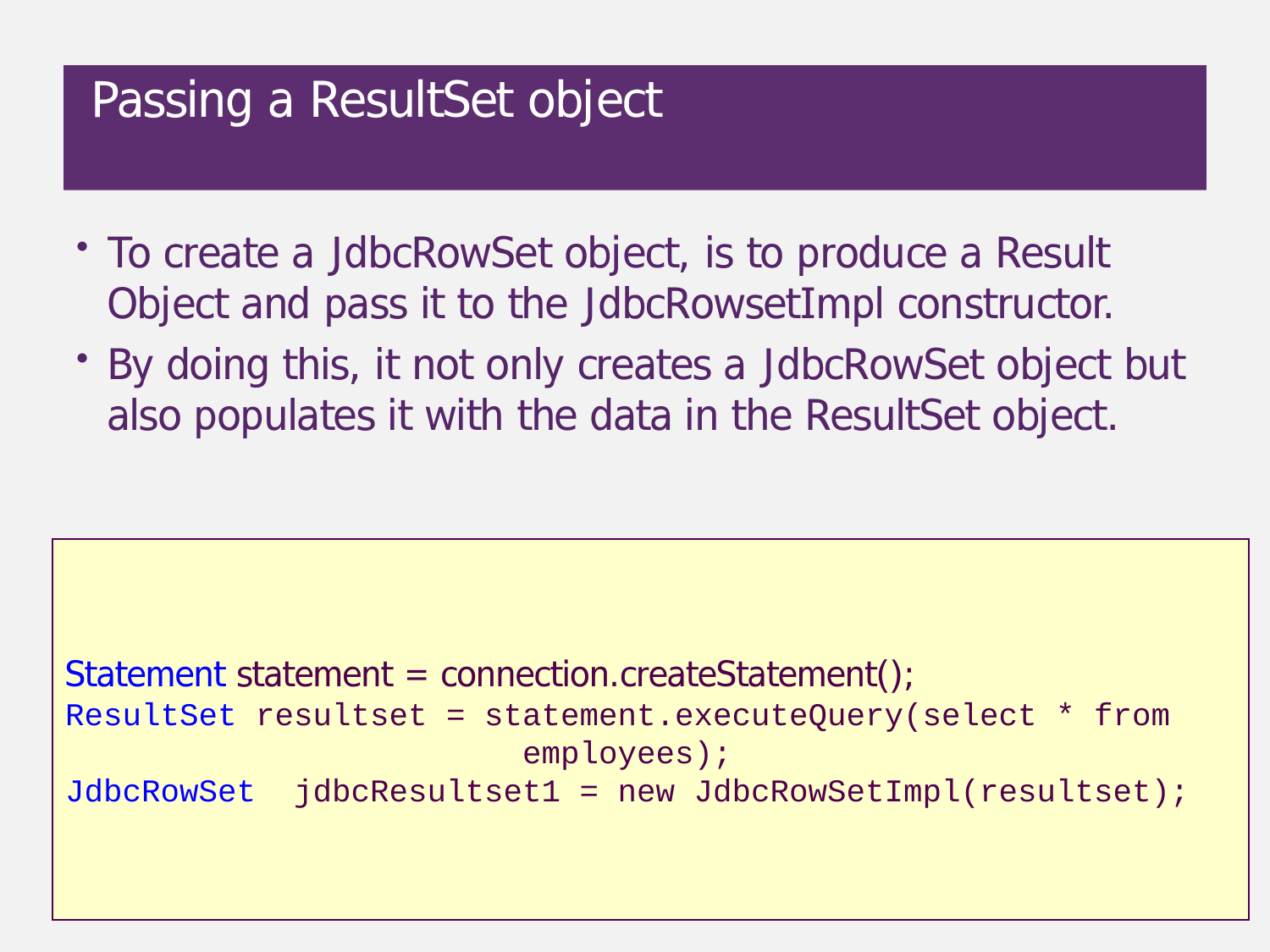

# Passing a ResultSet object
To create a JdbcRowSet object, is to produce a Result Object and pass it to the JdbcRowsetImpl constructor.
By doing this, it not only creates a JdbcRowSet object but also populates it with the data in the ResultSet object.
Statement statement = connection.createStatement();
ResultSet resultset = statement.executeQuery(select * from
                        employees);
JdbcRowSet  jdbcResultset1 = new JdbcRowSetImpl(resultset);